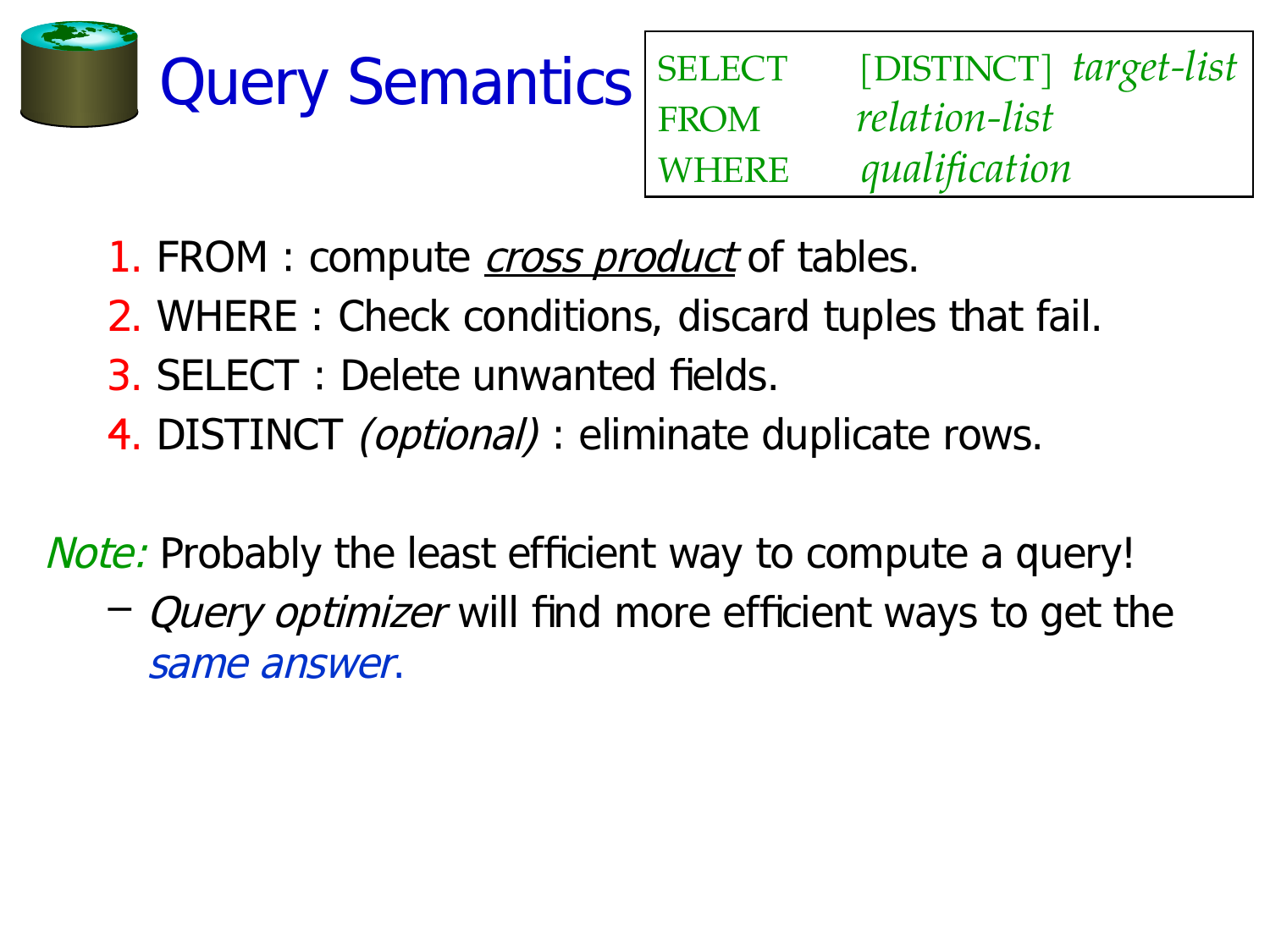

# Query Semantics
SELECT        [DISTINCT]  target-list
FROM         relation-list
WHERE        qualification

1. FROM : compute cross product of tables.
2. WHERE : Check conditions, discard tuples that fail.
3. SELECT : Delete unwanted fields.
4. DISTINCT (optional) : eliminate duplicate rows.

Note: Probably the least efficient way to compute a query!
Query optimizer will find more efficient ways to get the same answer.